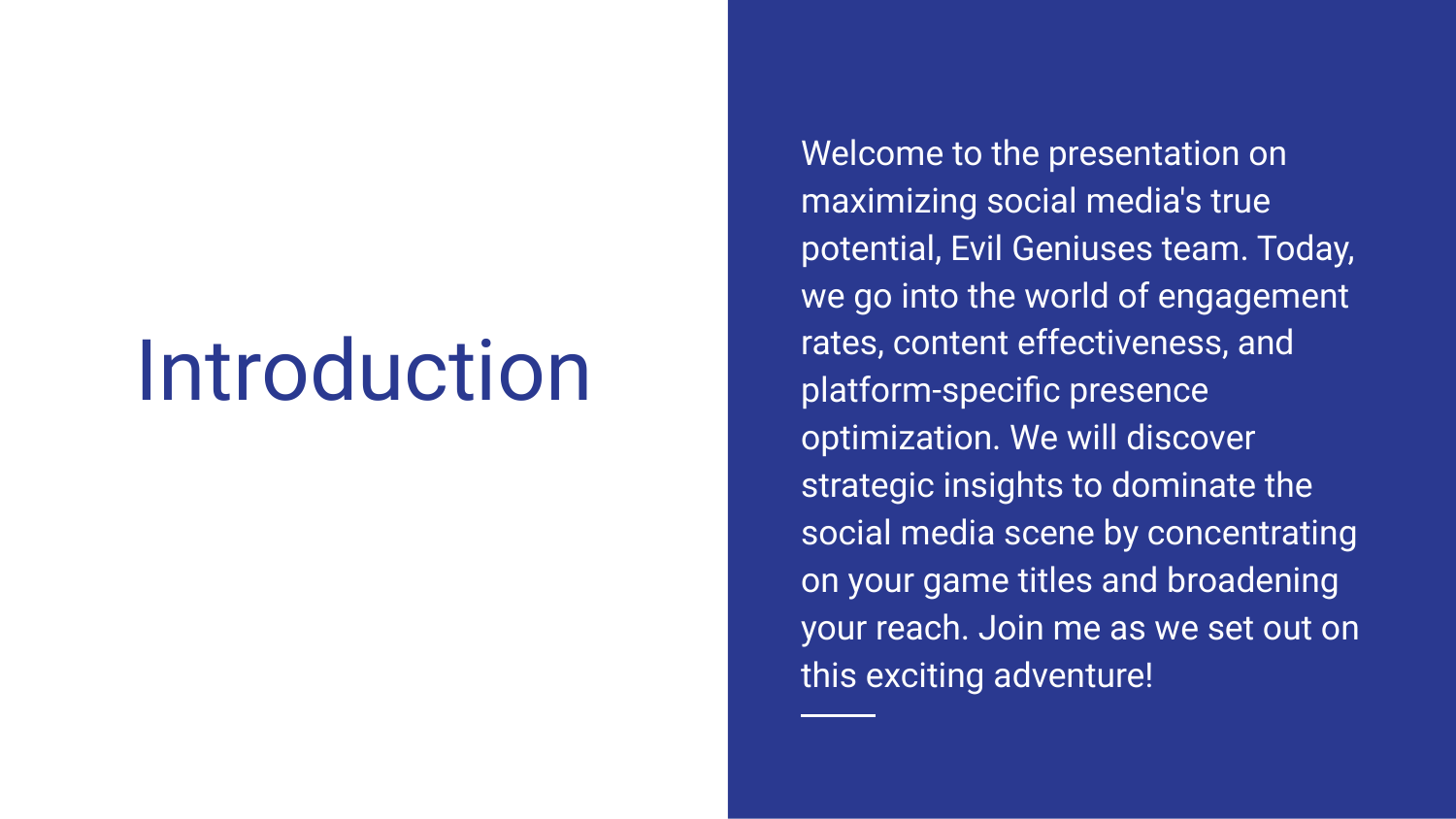

Welcome to the presentation on maximizing social media's true potential, Evil Geniuses team. Today, we go into the world of engagement rates, content effectiveness, and platform-specific presence optimization. We will discover strategic insights to dominate the social media scene by concentrating on your game titles and broadening your reach. Join me as we set out on this exciting adventure!
# Introduction